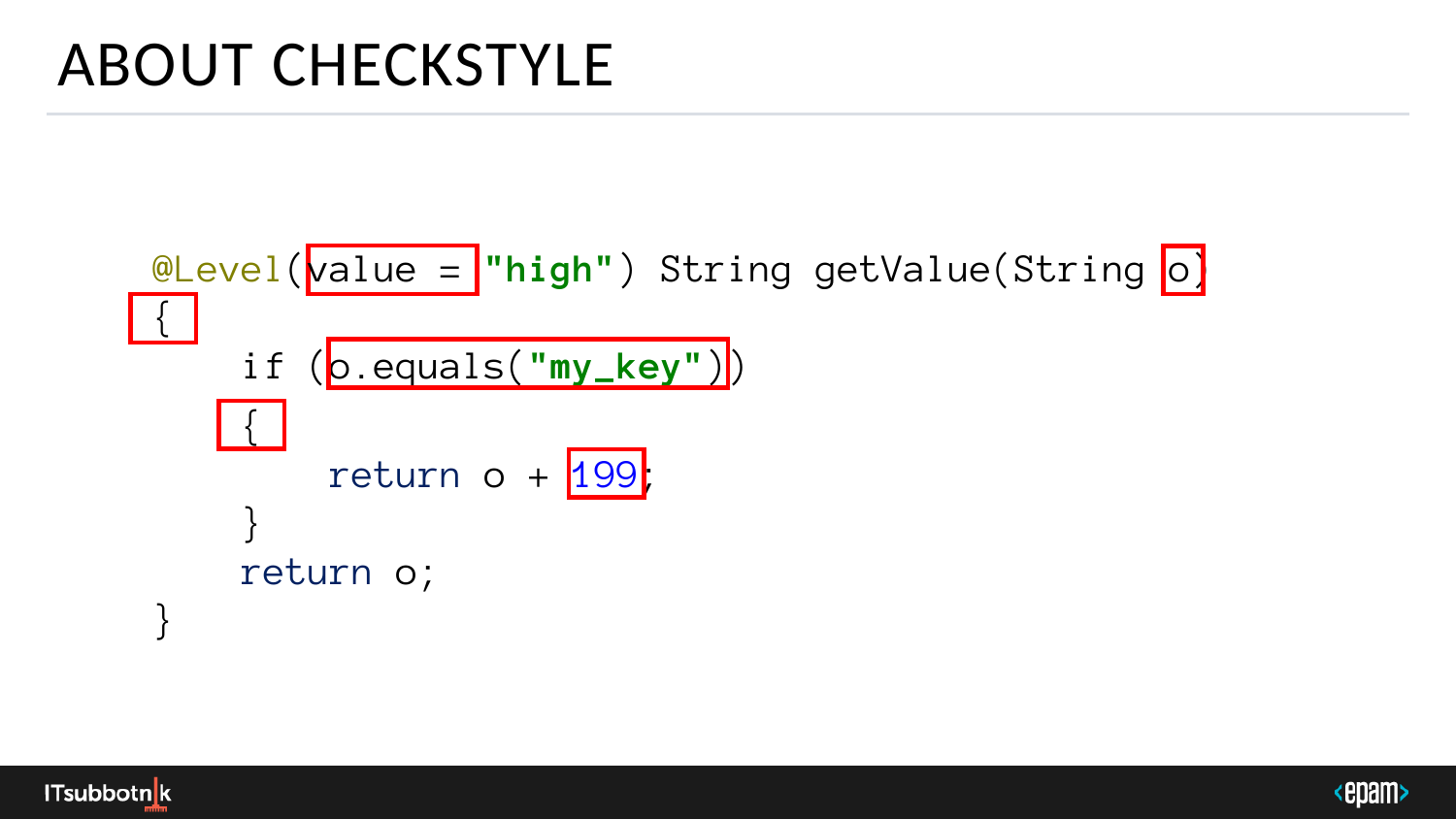

# About checkstyle

@Level(value = "high") String getValue(String o)
{
    if (o.equals("my_key"))
    {
        return o + 199;
    }
    return o;
}